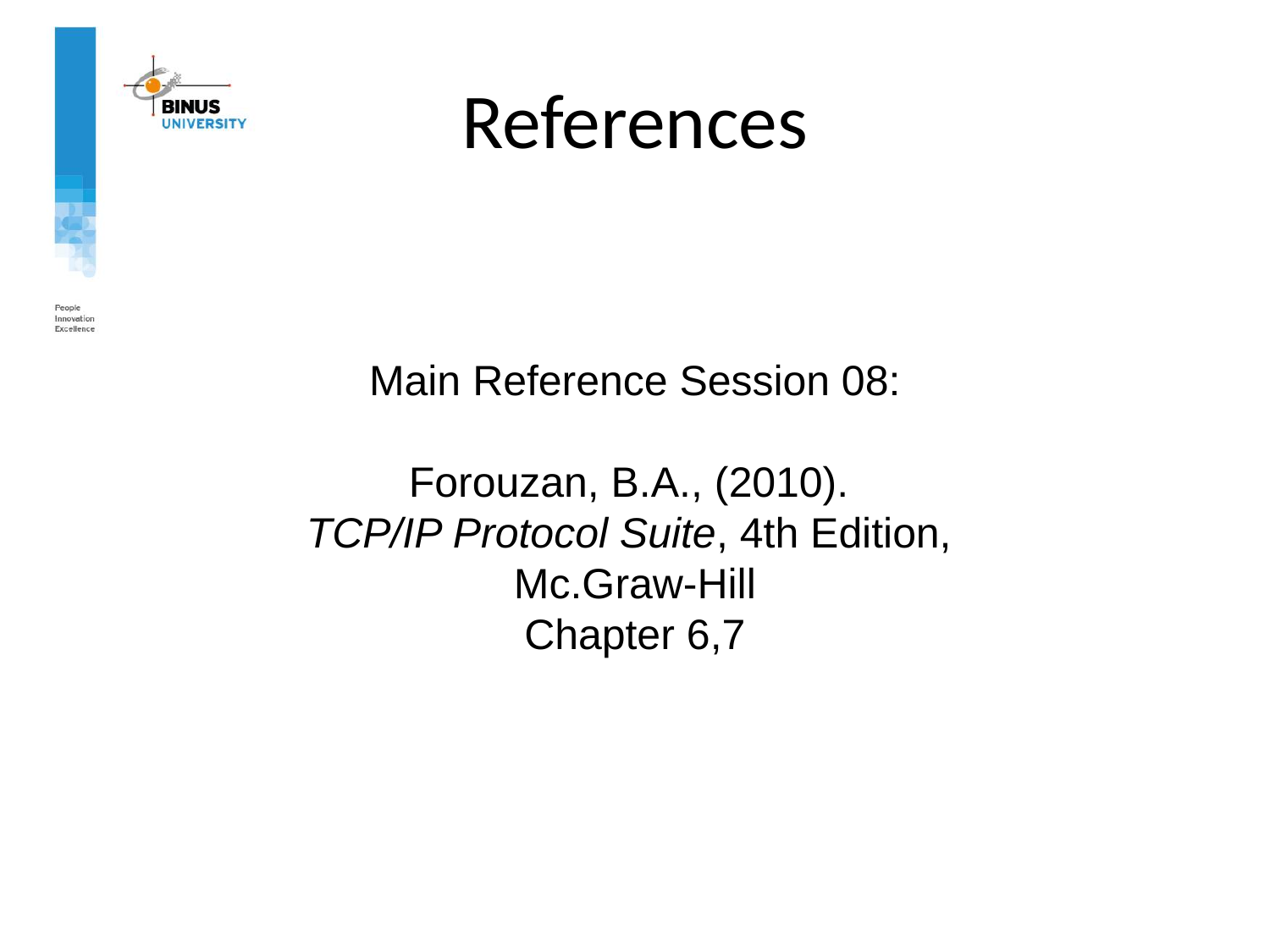

# References
Main Reference Session 08:
Forouzan, B.A., (2010).
TCP/IP Protocol Suite, 4th Edition,
Mc.Graw-Hill
Chapter 6,7